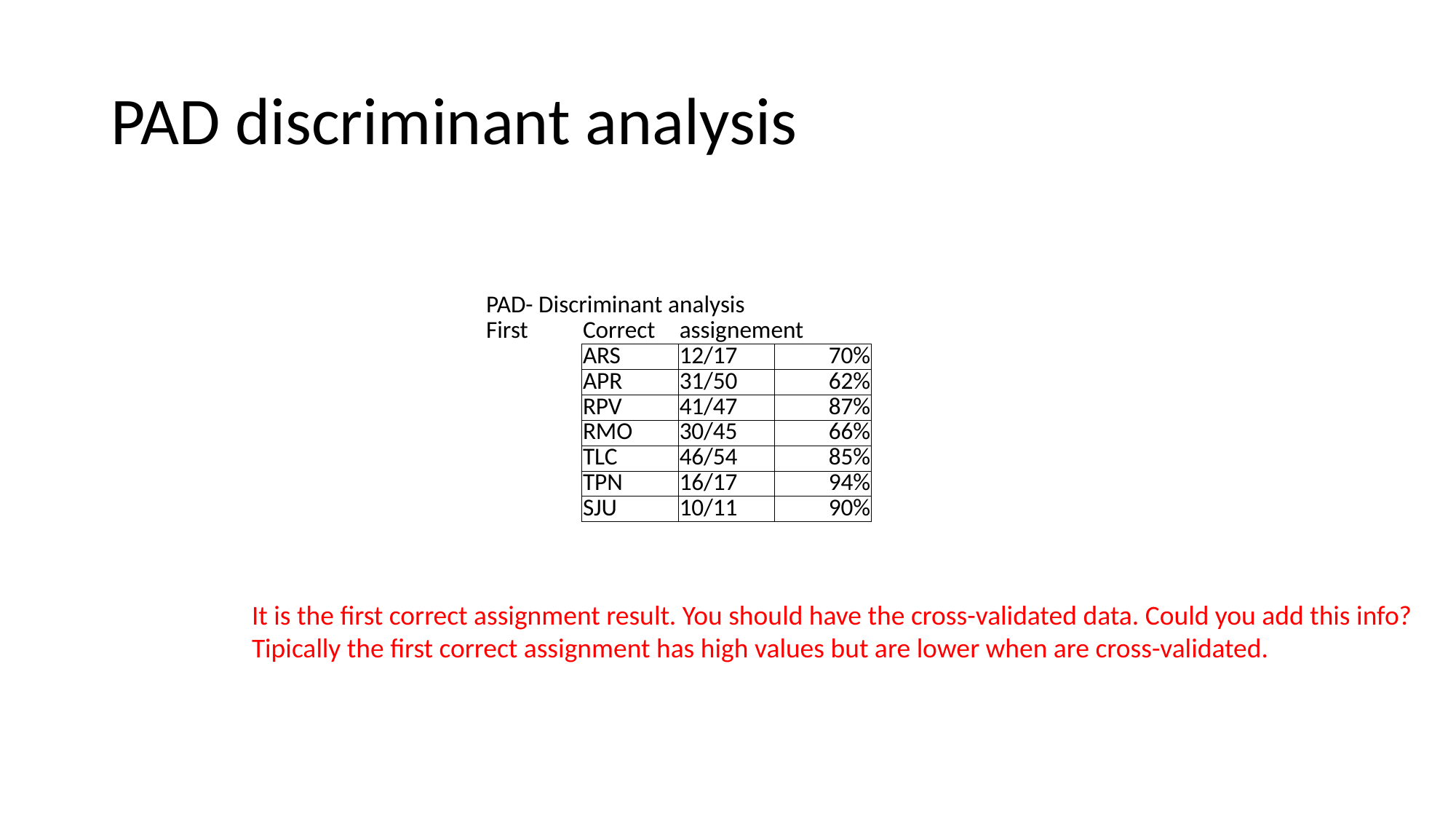

# PAD discriminant analysis
| PAD- Discriminant analysis |  |  |  |
| --- | --- | --- | --- |
| First | Correct | assignement |  |
|  | ARS | 12/17 | 70% |
|  | APR | 31/50 | 62% |
|  | RPV | 41/47 | 87% |
|  | RMO | 30/45 | 66% |
|  | TLC | 46/54 | 85% |
|  | TPN | 16/17 | 94% |
|  | SJU | 10/11 | 90% |
It is the first correct assignment result. You should have the cross-validated data. Could you add this info?
Tipically the first correct assignment has high values but are lower when are cross-validated.